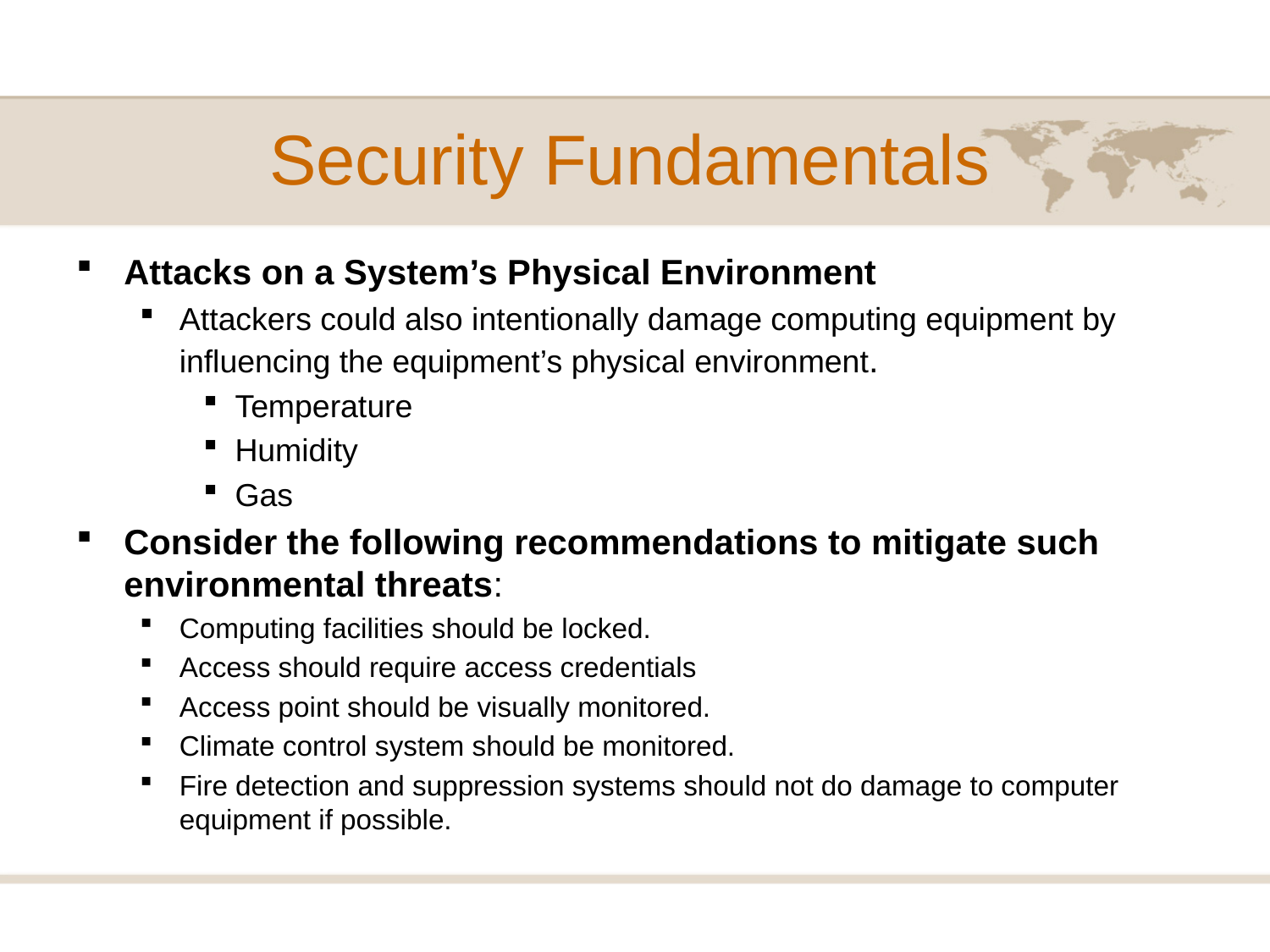

# Security Fundamentals
Attacks on a System’s Physical Environment
Attackers could also intentionally damage computing equipment by influencing the equipment’s physical environment.
Temperature
Humidity
Gas
Consider the following recommendations to mitigate such environmental threats:
Computing facilities should be locked.
Access should require access credentials
Access point should be visually monitored.
Climate control system should be monitored.
Fire detection and suppression systems should not do damage to computer equipment if possible.